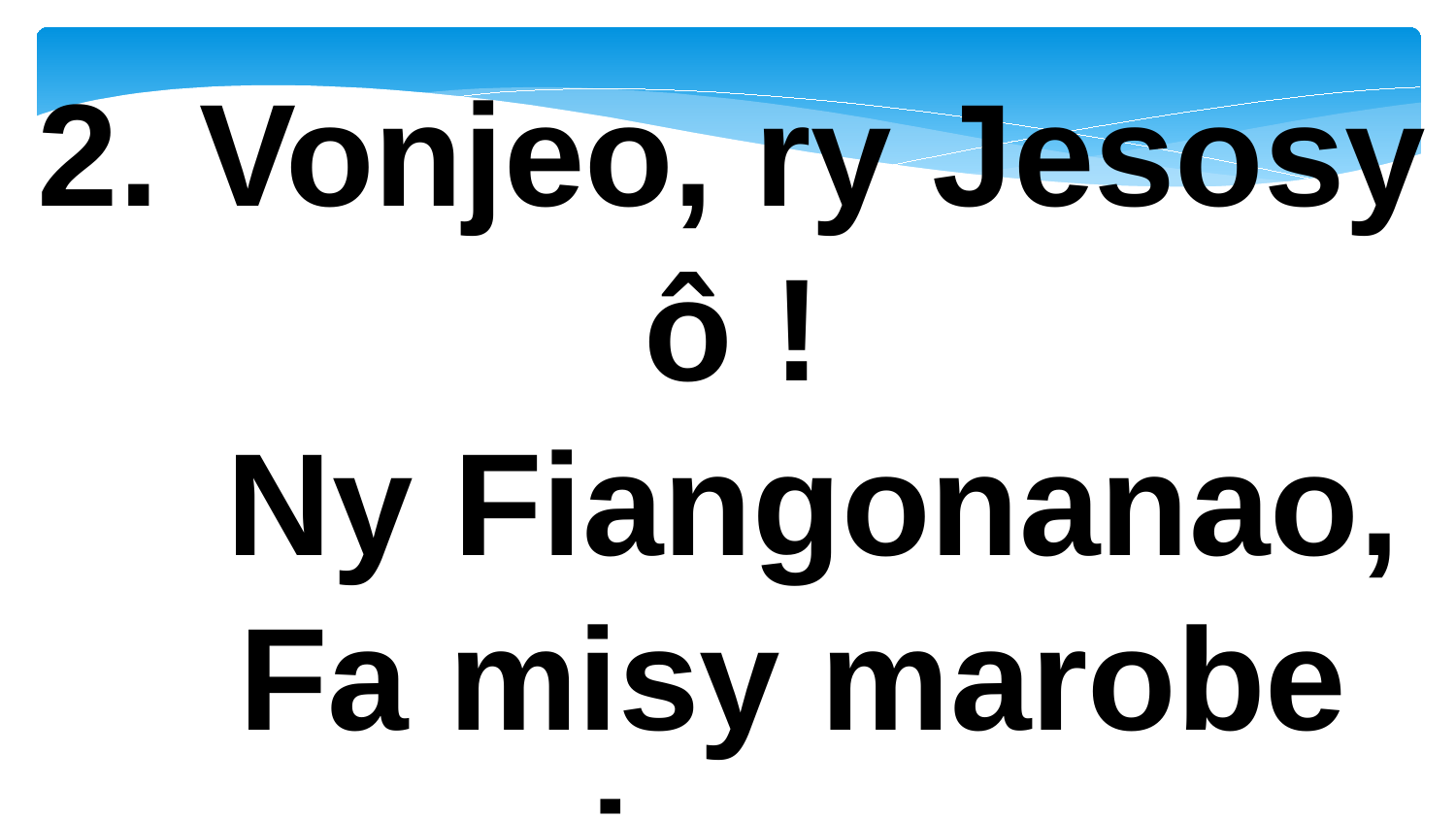

2. Vonjeo, ry Jesosy ô !
    Ny Fiangonanao,
   Fa misy marobe izao
    Izay mody  olonao,